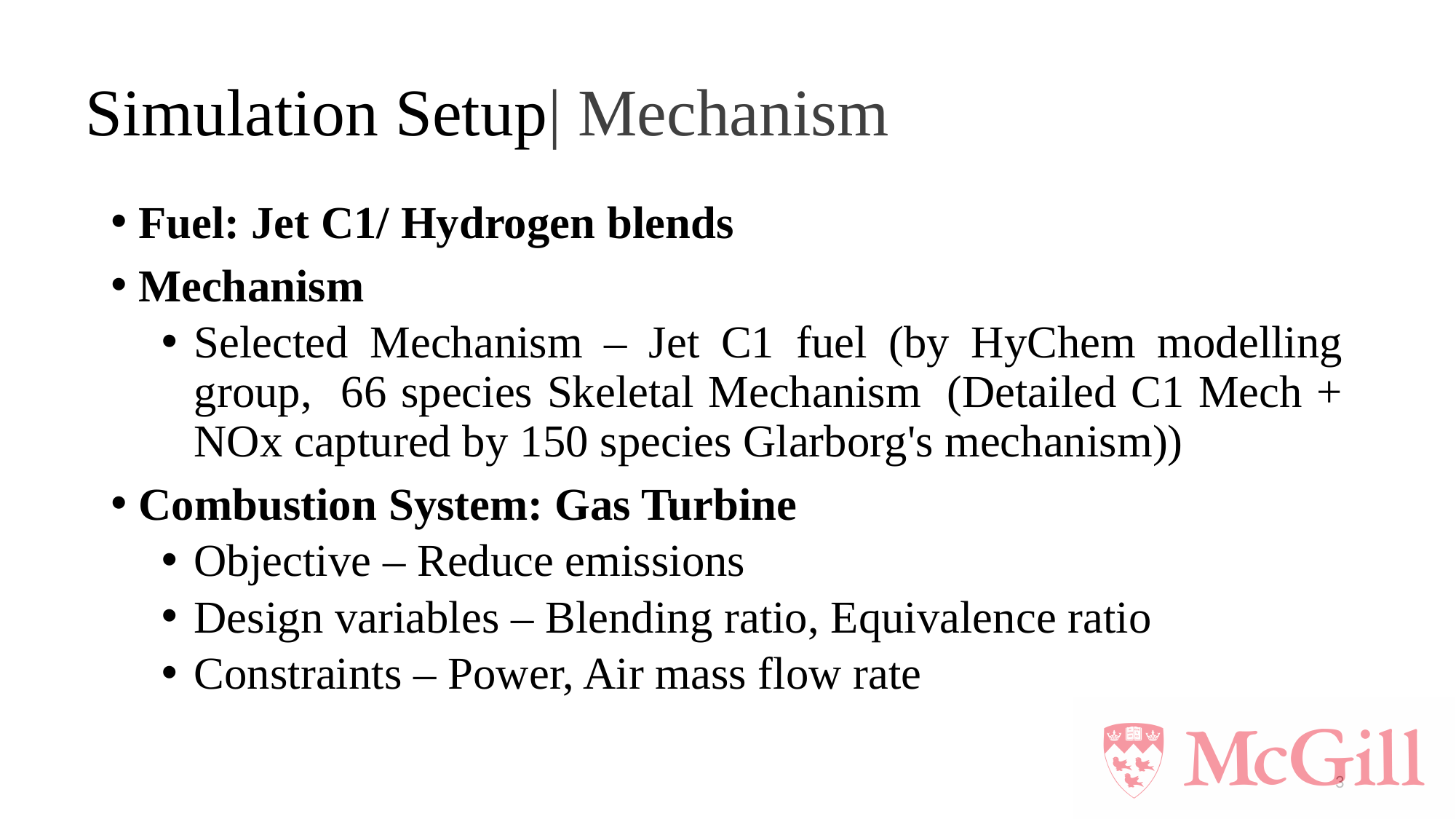

# Simulation Setup| Mechanism
Fuel: Jet C1/ Hydrogen blends
Mechanism
Selected Mechanism – Jet C1 fuel (by HyChem modelling group,  66 species Skeletal Mechanism  (Detailed C1 Mech + NOx captured by 150 species Glarborg's mechanism))
Combustion System: Gas Turbine
Objective – Reduce emissions
Design variables – Blending ratio, Equivalence ratio
Constraints – Power, Air mass flow rate
3